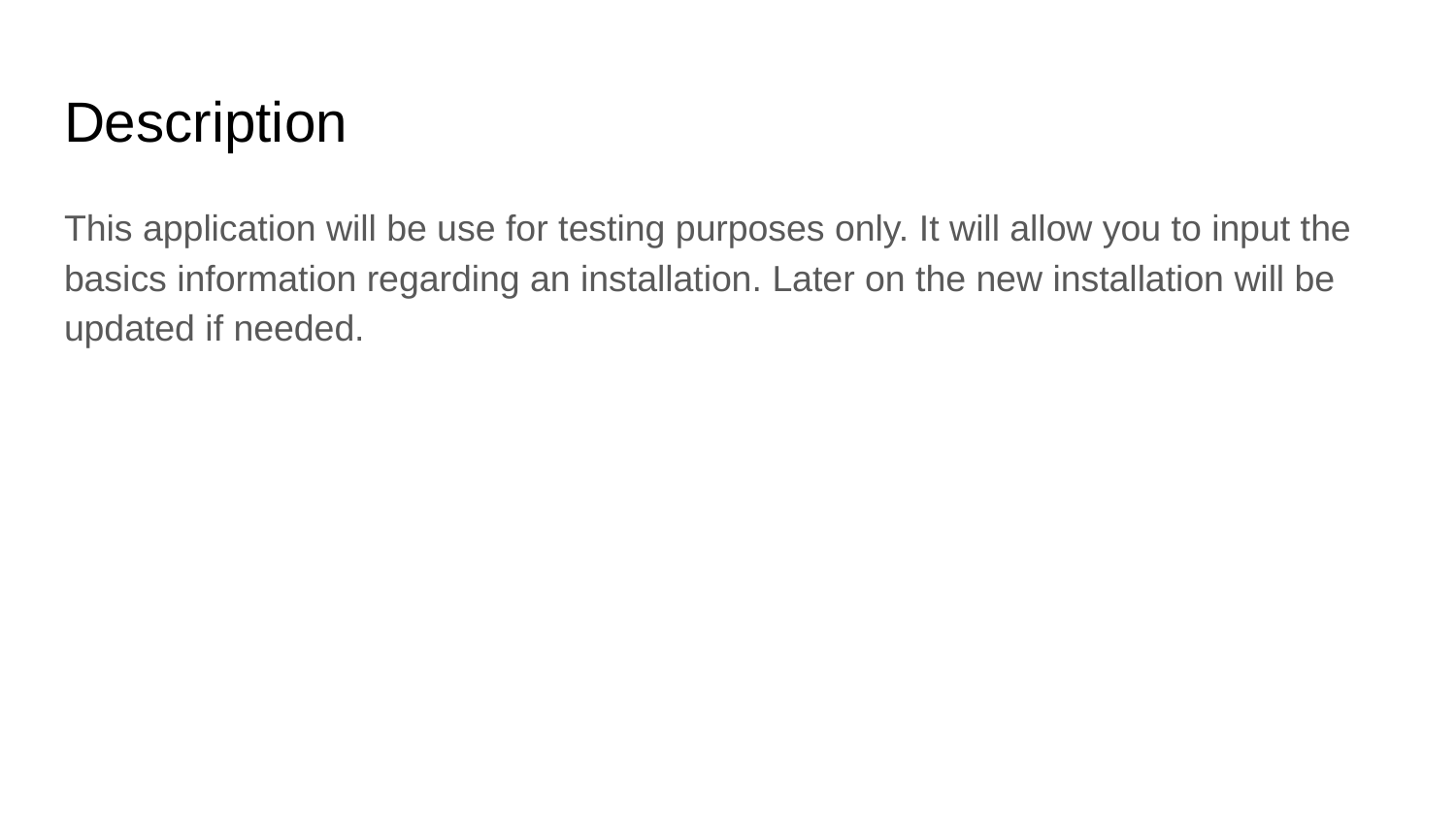

# Description
This application will be use for testing purposes only. It will allow you to input the basics information regarding an installation. Later on the new installation will be updated if needed.